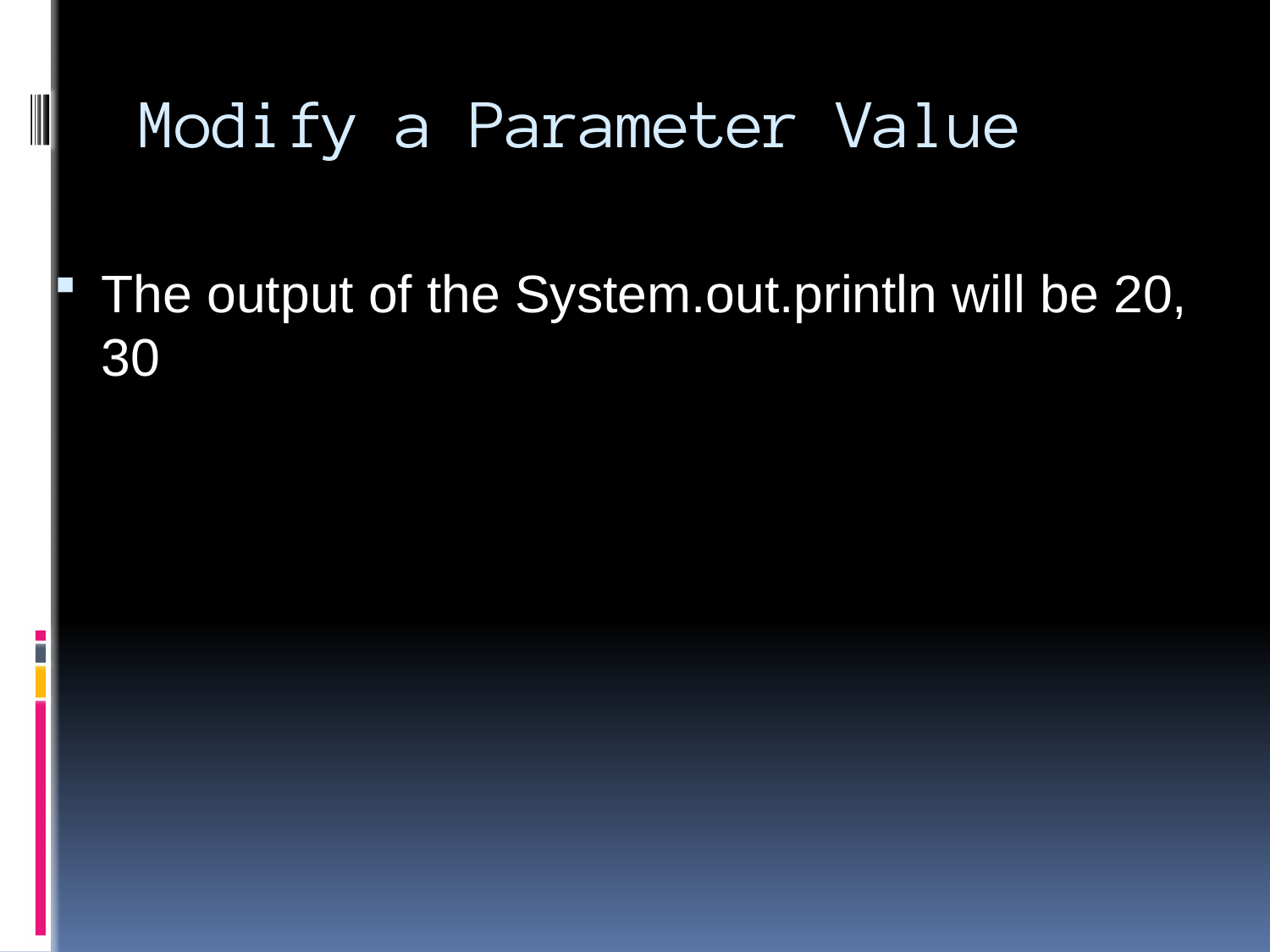

# Modify a Parameter Value
The output of the System.out.println will be 20, 30